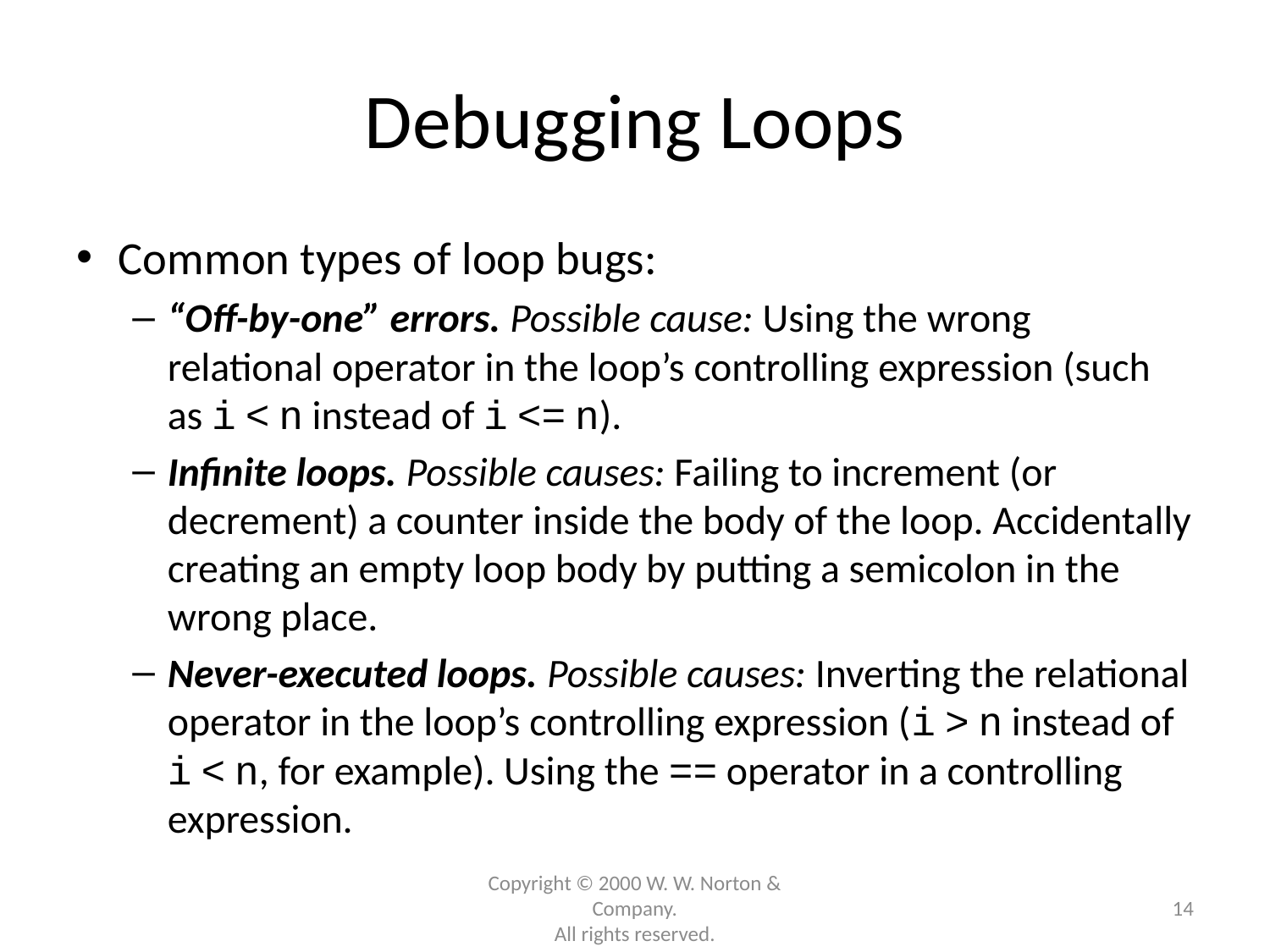

# Debugging Loops
Common types of loop bugs:
“Off-by-one” errors. Possible cause: Using the wrong relational operator in the loop’s controlling expression (such as i < n instead of i <= n).
Infinite loops. Possible causes: Failing to increment (or decrement) a counter inside the body of the loop. Accidentally creating an empty loop body by putting a semicolon in the wrong place.
Never-executed loops. Possible causes: Inverting the relational operator in the loop’s controlling expression (i > n instead of i < n, for example). Using the == operator in a controlling expression.
Copyright © 2000 W. W. Norton & Company.
All rights reserved.
14